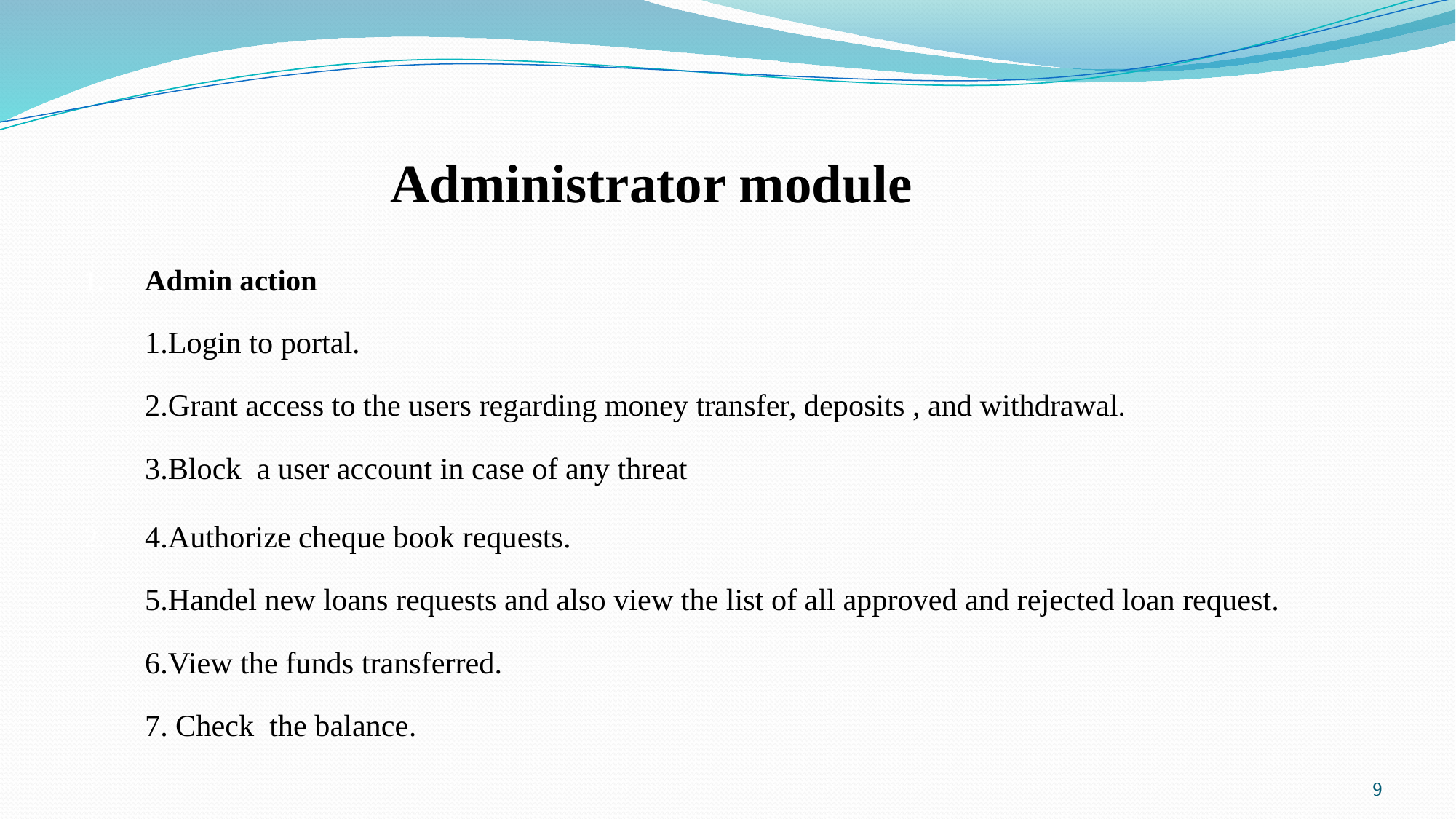

# Administrator module
Admin action
1.Login to portal.
2.Grant access to the users regarding money transfer, deposits , and withdrawal.
3.Block  a user account in case of any threat
4.Authorize cheque book requests.
5.Handel new loans requests and also view the list of all approved and rejected loan request.
6.View the funds transferred.
7. Check  the balance.
9